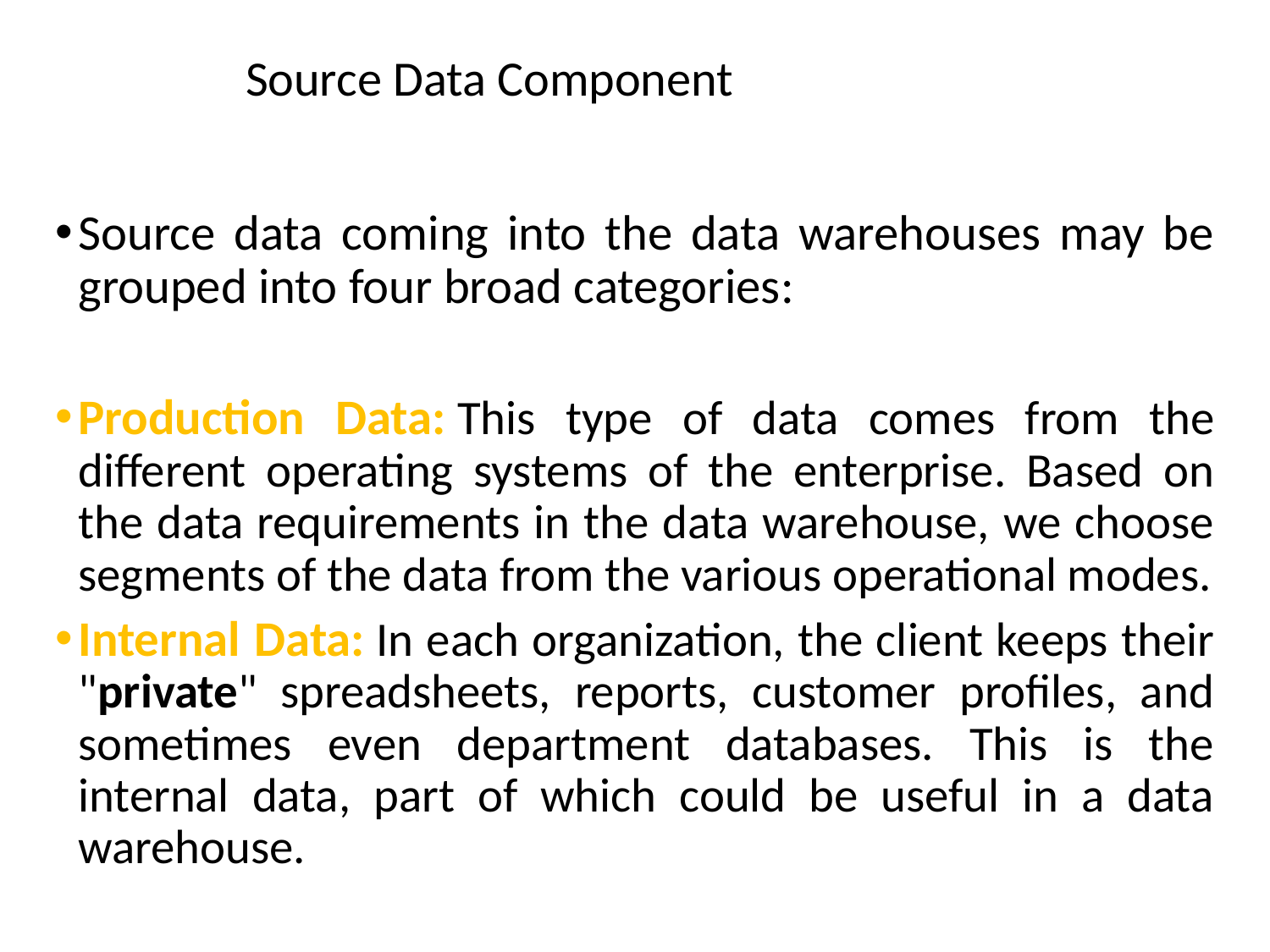

# Source Data Component
Source data coming into the data warehouses may be grouped into four broad categories:

Production Data: This type of data comes from the different operating systems of the enterprise. Based on the data requirements in the data warehouse, we choose segments of the data from the various operational modes.
Internal Data: In each organization, the client keeps their "private" spreadsheets, reports, customer profiles, and sometimes even department databases. This is the internal data, part of which could be useful in a data warehouse.